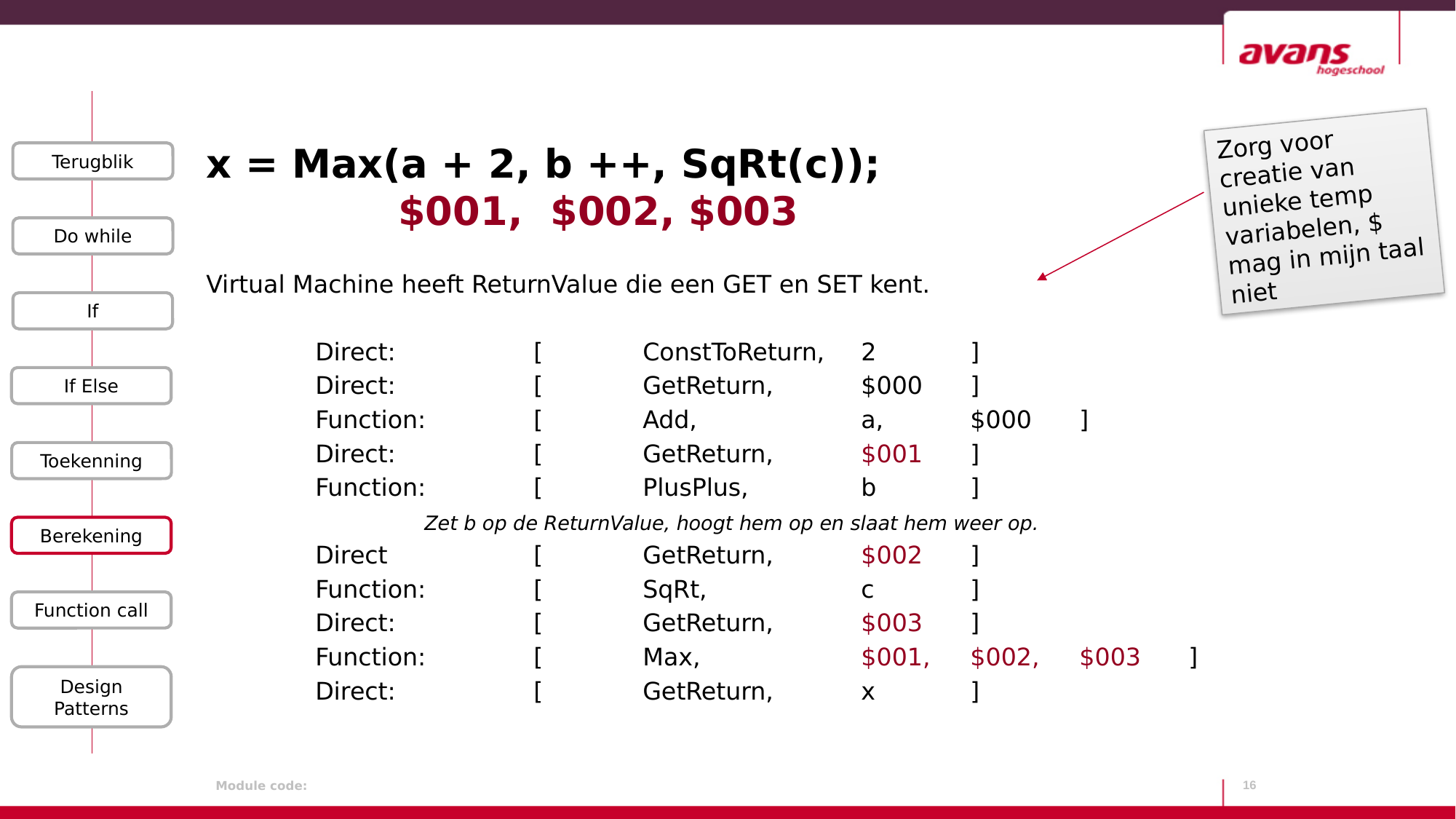

Zorg voor creatie van unieke temp variabelen, $ mag in mijn taal niet
# x = Max(a + 2, b ++, SqRt(c)); $001,  $002, $003
Terugblik
Do while
Virtual Machine heeft ReturnValue die een GET en SET kent.

	Direct: 		[	ConstToReturn,	2	]
	Direct:		[	GetReturn,	$000	]
	Function:	[	Add, 		a,	$000	]
	Direct:		[	GetReturn,	$001	]
 	Function: 	[	PlusPlus,		b	]
		Zet b op de ReturnValue, hoogt hem op en slaat hem weer op.
	Direct		[	GetReturn,	$002	]
	Function:	[	SqRt,		c	]
	Direct:		[	GetReturn,	$003	]
	Function:	[	Max,		$001, 	$002, 	$003	]
	Direct:		[	GetReturn, 	x	]

If
If Else
Toekenning
Berekening
Function call
Design Patterns
16